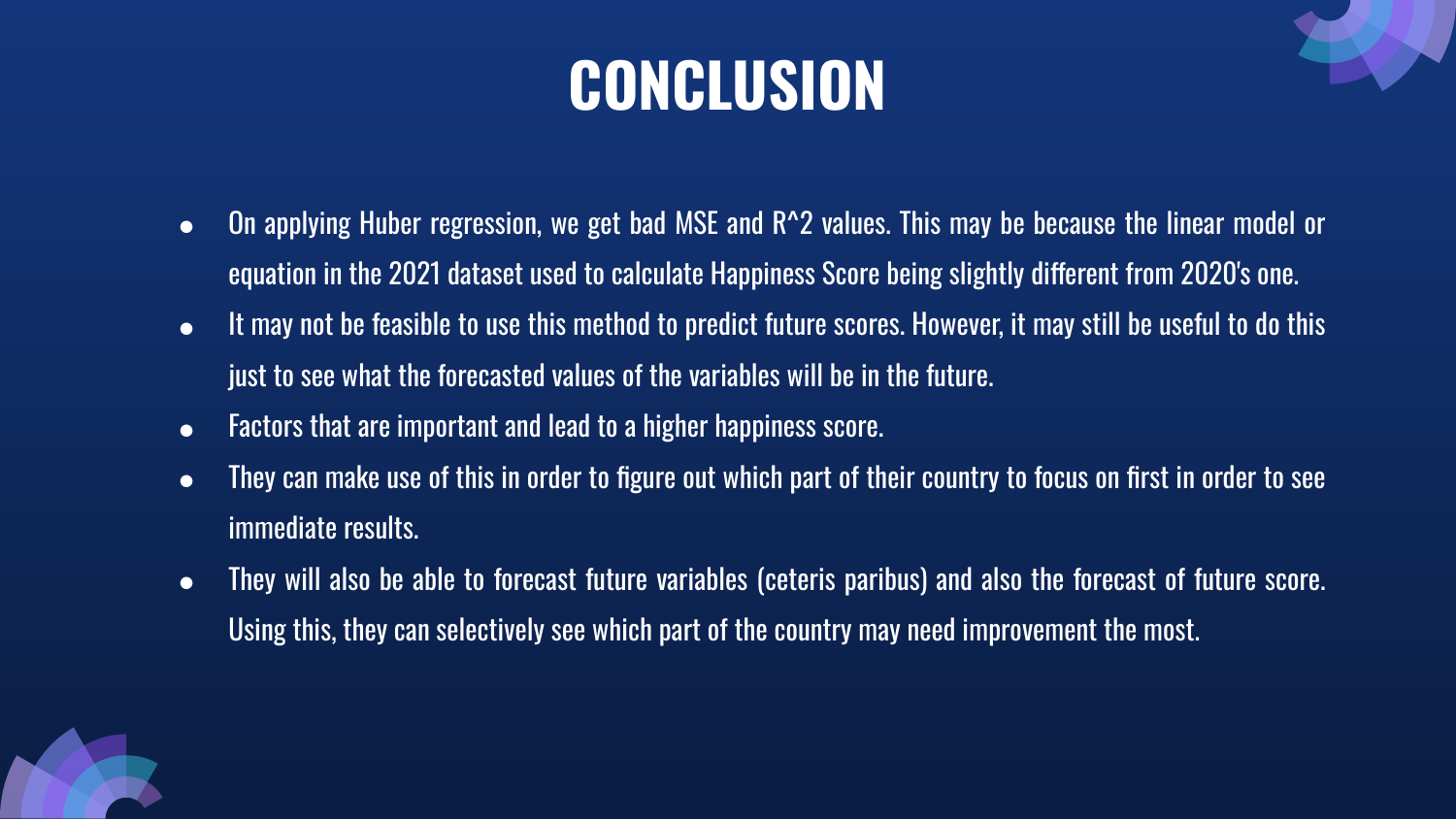

CONCLUSION
On applying Huber regression, we get bad MSE and R^2 values. This may be because the linear model or equation in the 2021 dataset used to calculate Happiness Score being slightly different from 2020's one.
It may not be feasible to use this method to predict future scores. However, it may still be useful to do this just to see what the forecasted values of the variables will be in the future.
Factors that are important and lead to a higher happiness score.
They can make use of this in order to figure out which part of their country to focus on first in order to see immediate results.
They will also be able to forecast future variables (ceteris paribus) and also the forecast of future score. Using this, they can selectively see which part of the country may need improvement the most.